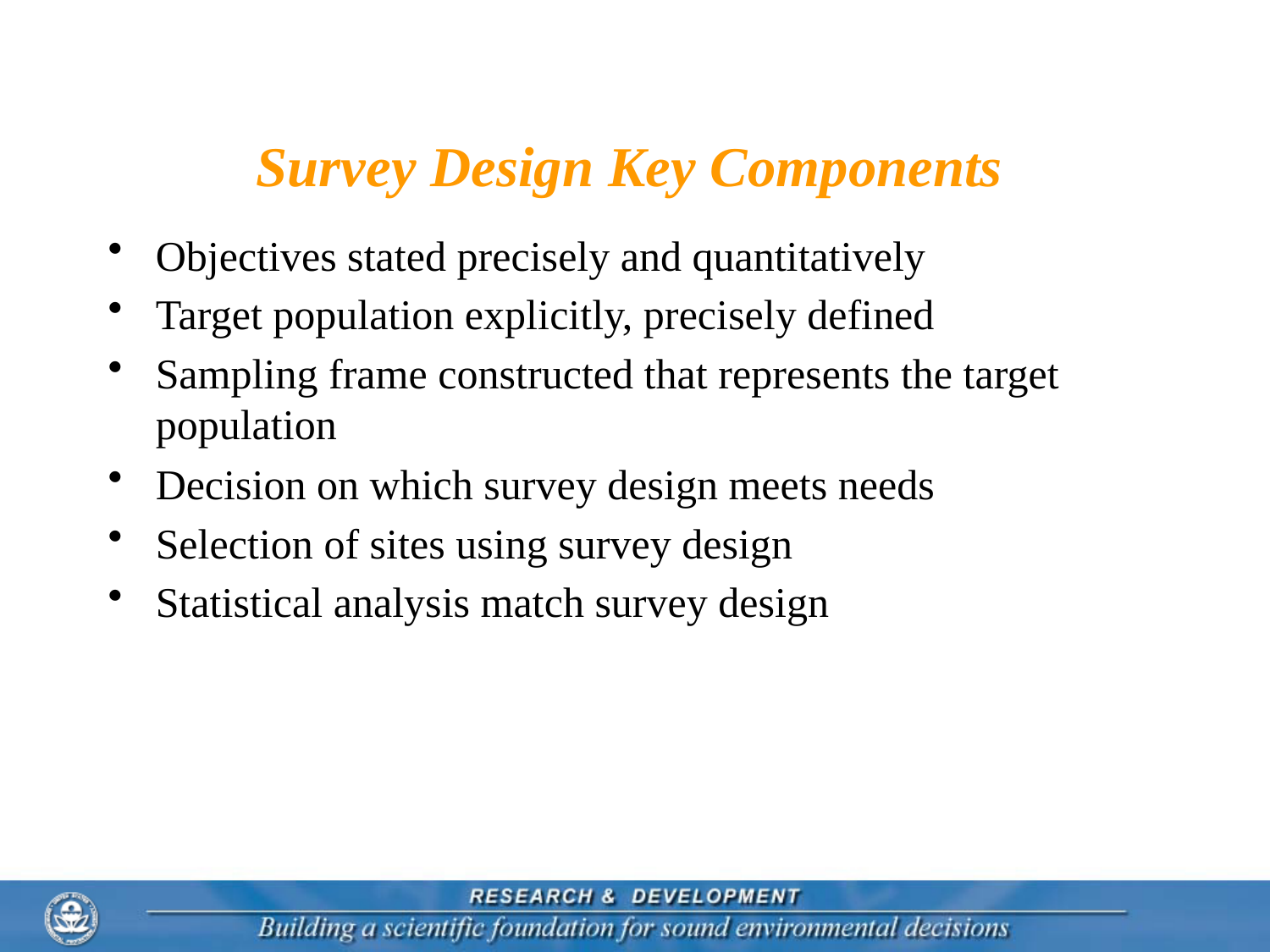

# Survey Design Key Components
Objectives stated precisely and quantitatively
Target population explicitly, precisely defined
Sampling frame constructed that represents the target population
Decision on which survey design meets needs
Selection of sites using survey design
Statistical analysis match survey design